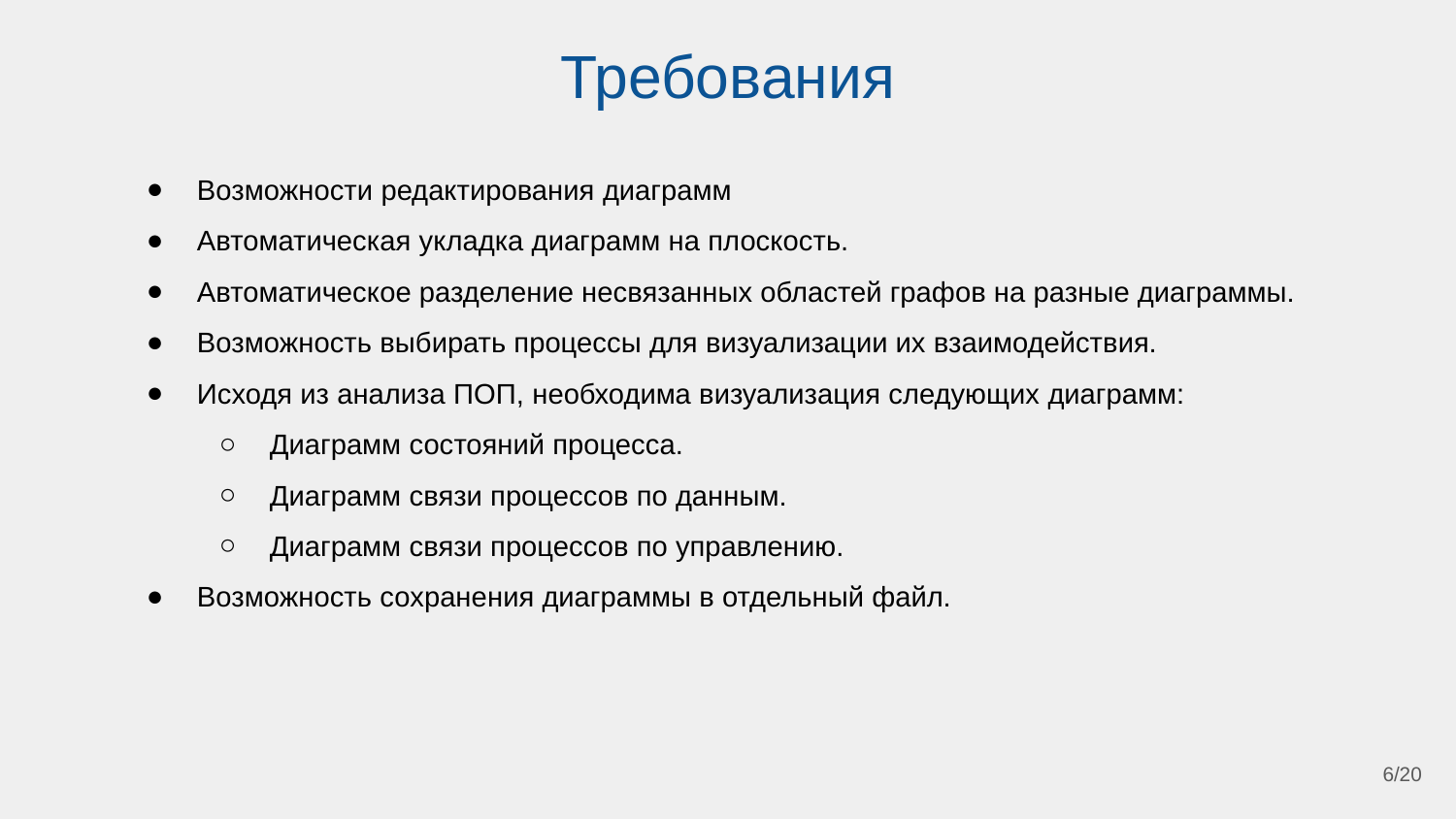

# Требования
Возможности редактирования диаграмм
Автоматическая укладка диаграмм на плоскость.
Автоматическое разделение несвязанных областей графов на разные диаграммы.
Возможность выбирать процессы для визуализации их взаимодействия.
Исходя из анализа ПОП, необходима визуализация следующих диаграмм:
Диаграмм состояний процесса.
Диаграмм связи процессов по данным.
Диаграмм связи процессов по управлению.
Возможность сохранения диаграммы в отдельный файл.

6/20